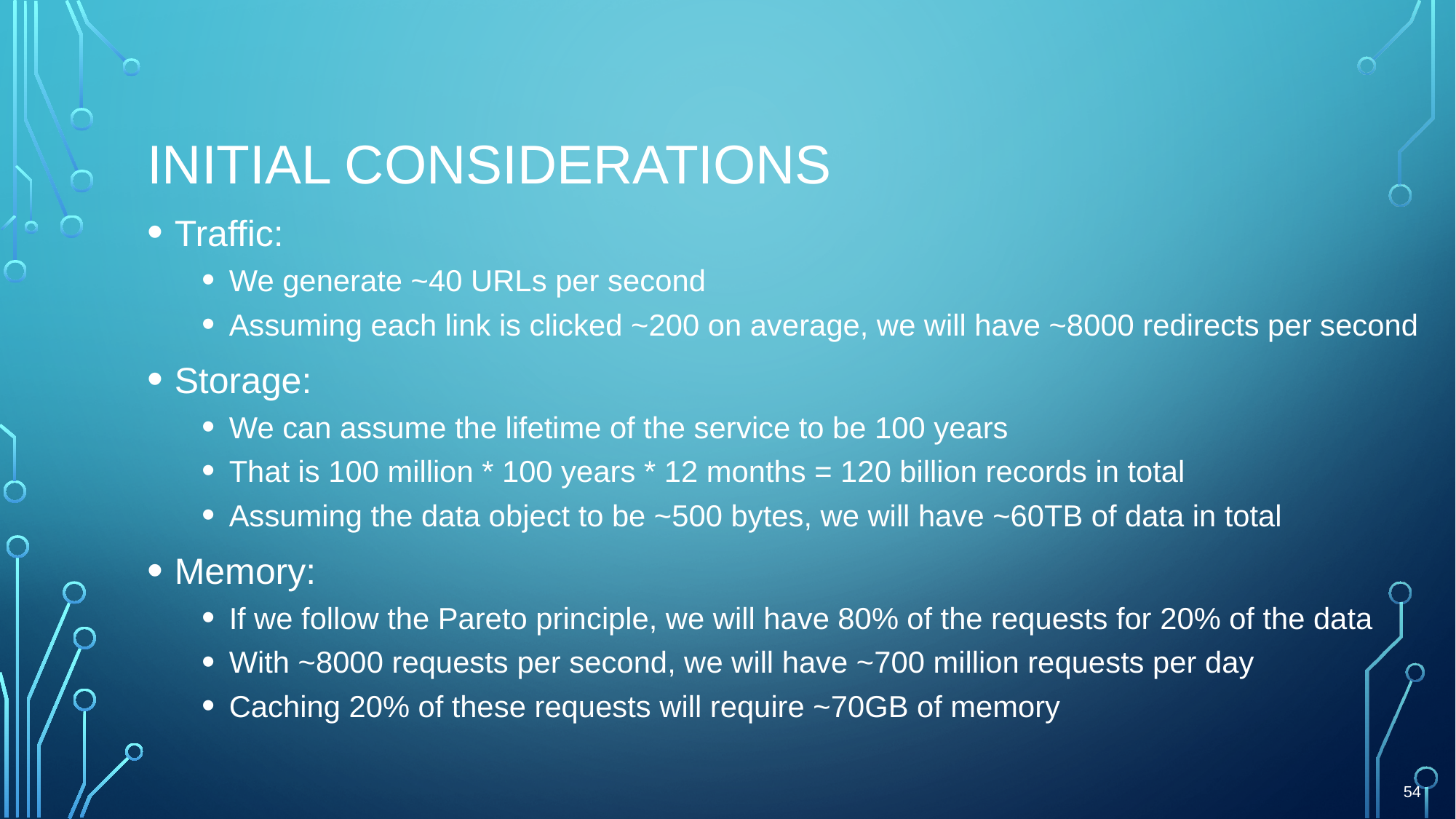

# Initial considerations
Traffic:
We generate ~40 URLs per second
Assuming each link is clicked ~200 on average, we will have ~8000 redirects per second
Storage:
We can assume the lifetime of the service to be 100 years
That is 100 million * 100 years * 12 months = 120 billion records in total
Assuming the data object to be ~500 bytes, we will have ~60TB of data in total
Memory:
If we follow the Pareto principle, we will have 80% of the requests for 20% of the data
With ~8000 requests per second, we will have ~700 million requests per day
Caching 20% of these requests will require ~70GB of memory

54